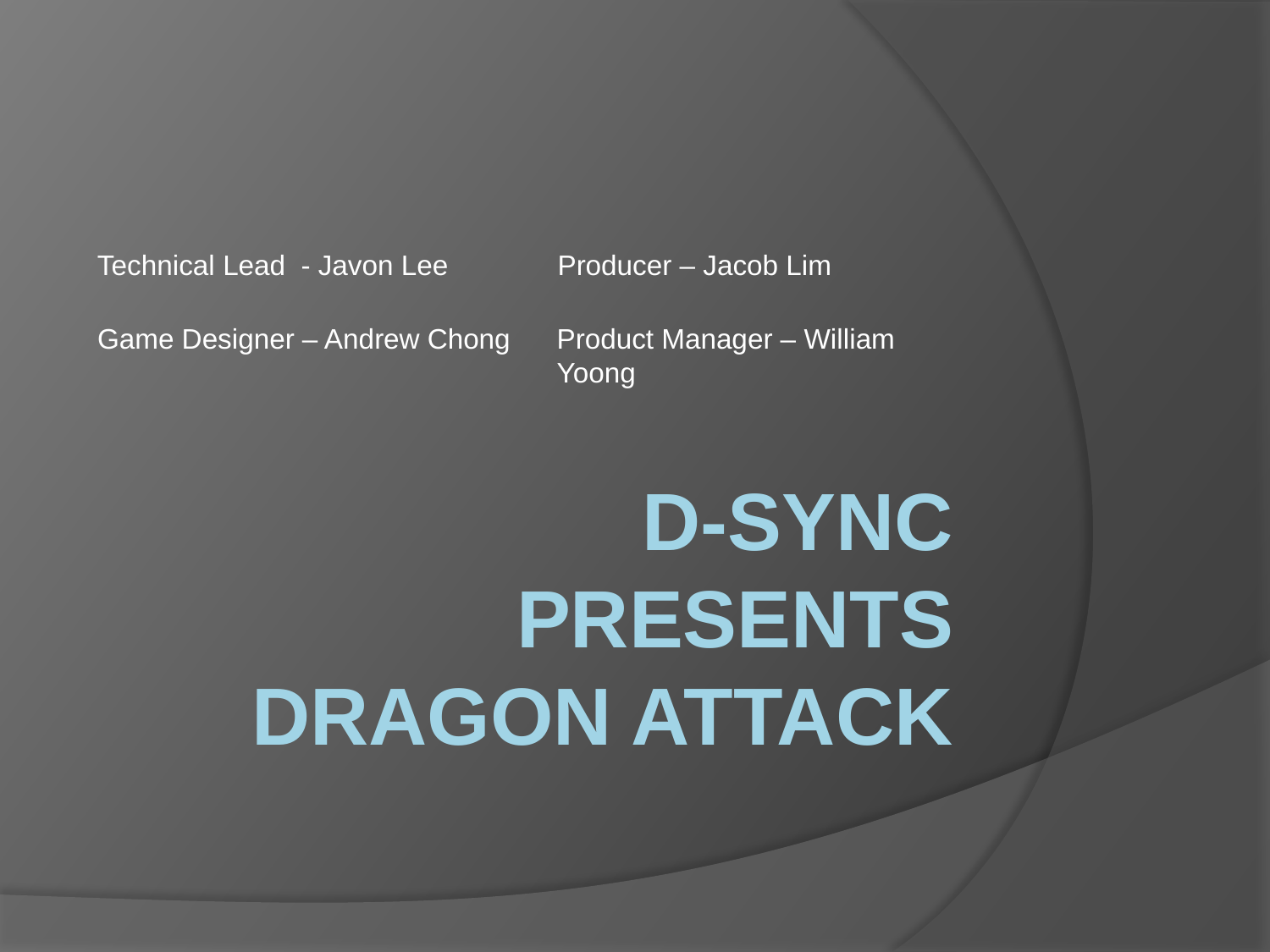

Technical Lead  - Javon Lee
Producer – Jacob Lim
Product Manager – William Yoong
Game Designer – Andrew Chong
# D-Sync Presents Dragon Attack